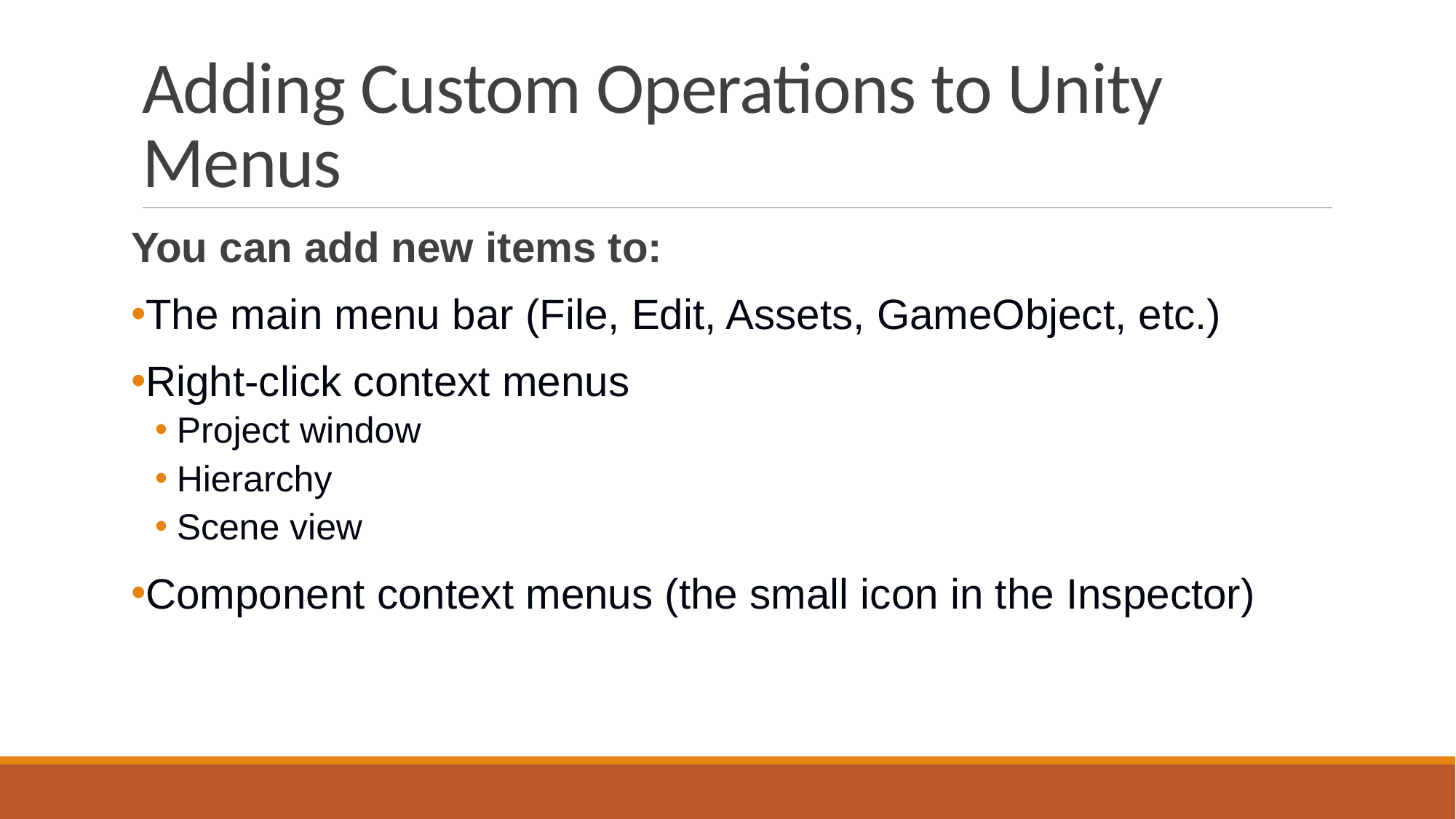

# Adding Custom Operations to Unity Menus
You can add new items to:
The main menu bar (File, Edit, Assets, GameObject, etc.)
Right-click context menus
Project window
Hierarchy
Scene view
Component context menus (the small icon in the Inspector)